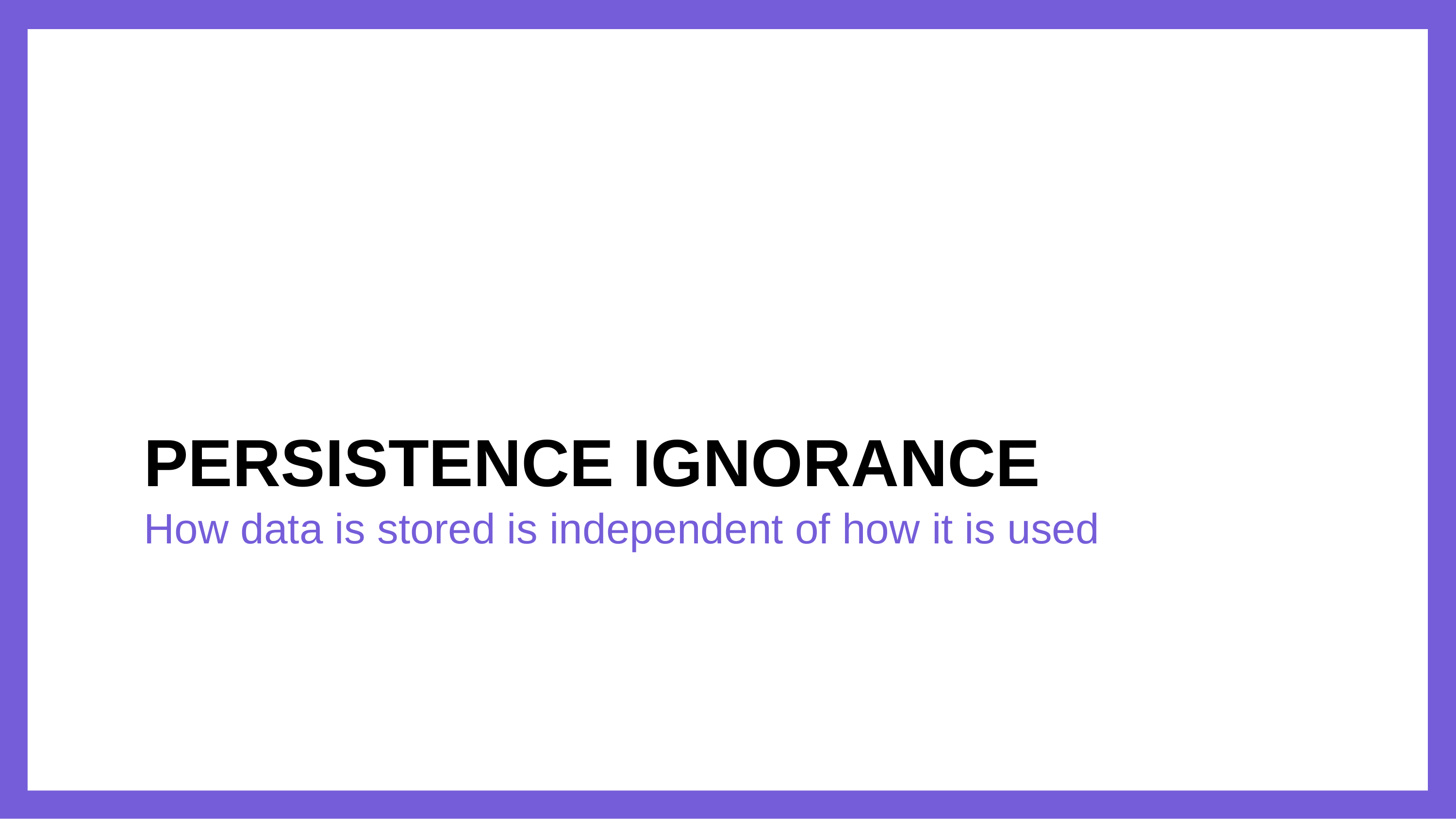

# Persistence Ignorance
How data is stored is independent of how it is used